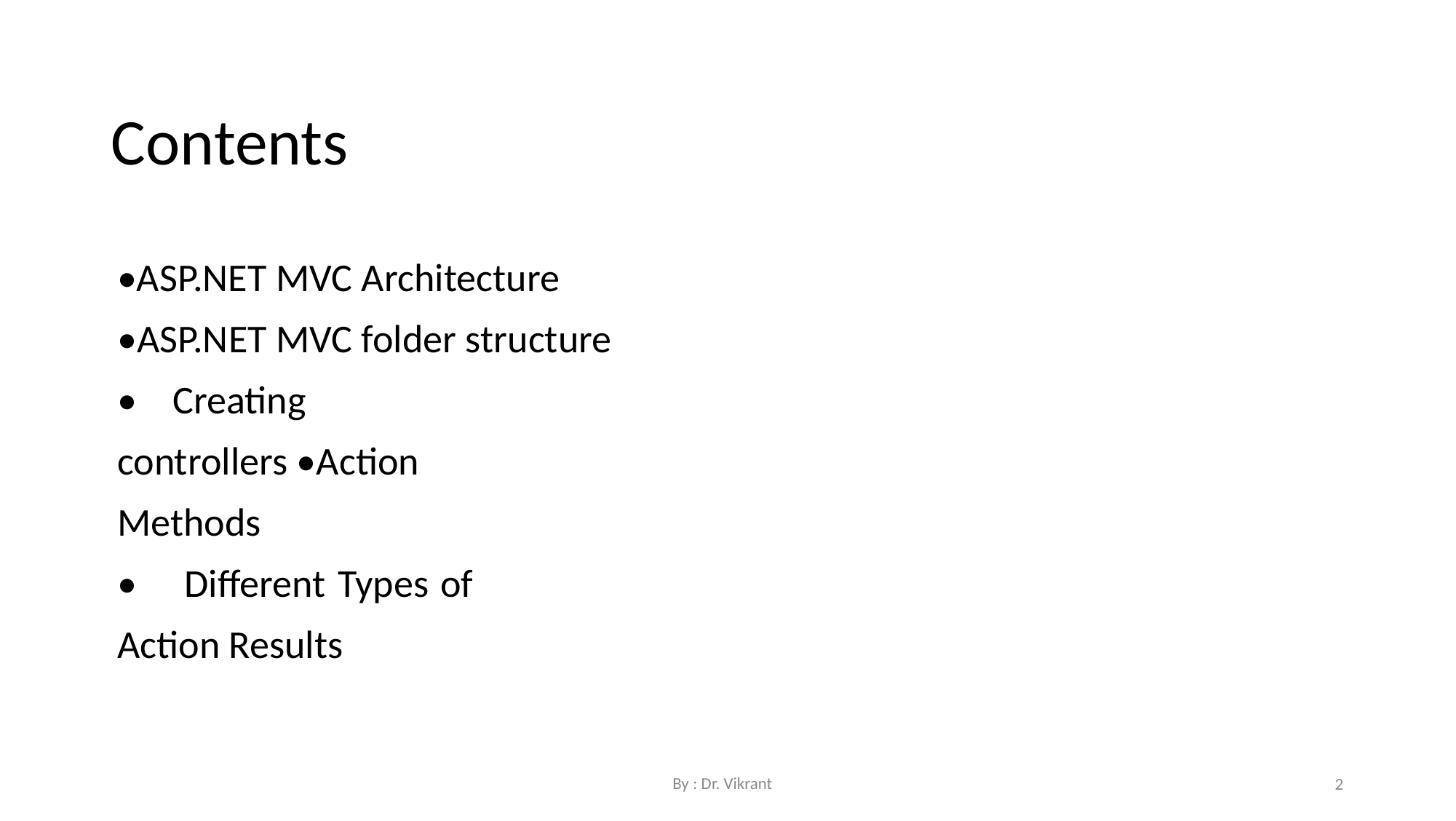

Contents
•ASP.NET MVC Architecture •ASP.NET MVC folder structure
•    Creating controllers •Action Methods
•    Different Types of Action Results
By : Dr. Vikrant
2